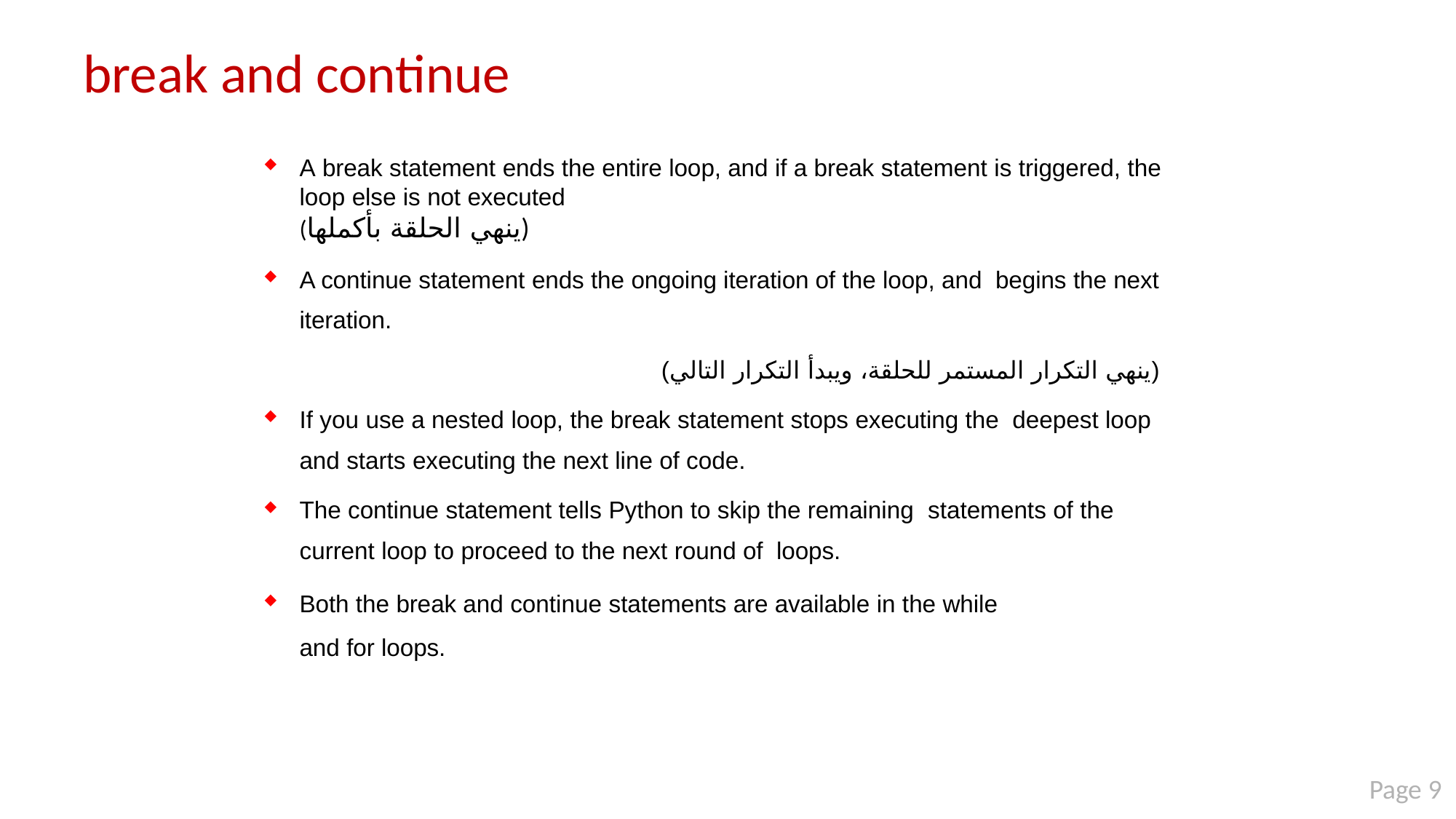

# break and continue
A break statement ends the entire loop, and if a break statement is triggered, the loop else is not executed
(ينهي الحلقة بأكملها)
A continue statement ends the ongoing iteration of the loop, and  begins the next iteration.
(ينهي التكرار المستمر للحلقة، ويبدأ التكرار التالي)
If you use a nested loop, the break statement stops executing the  deepest loop and starts executing the next line of code.
The continue statement tells Python to skip the remaining  statements of the current loop to proceed to the next round of  loops.
Both the break and continue statements are available in the while
and for loops.
Page 9